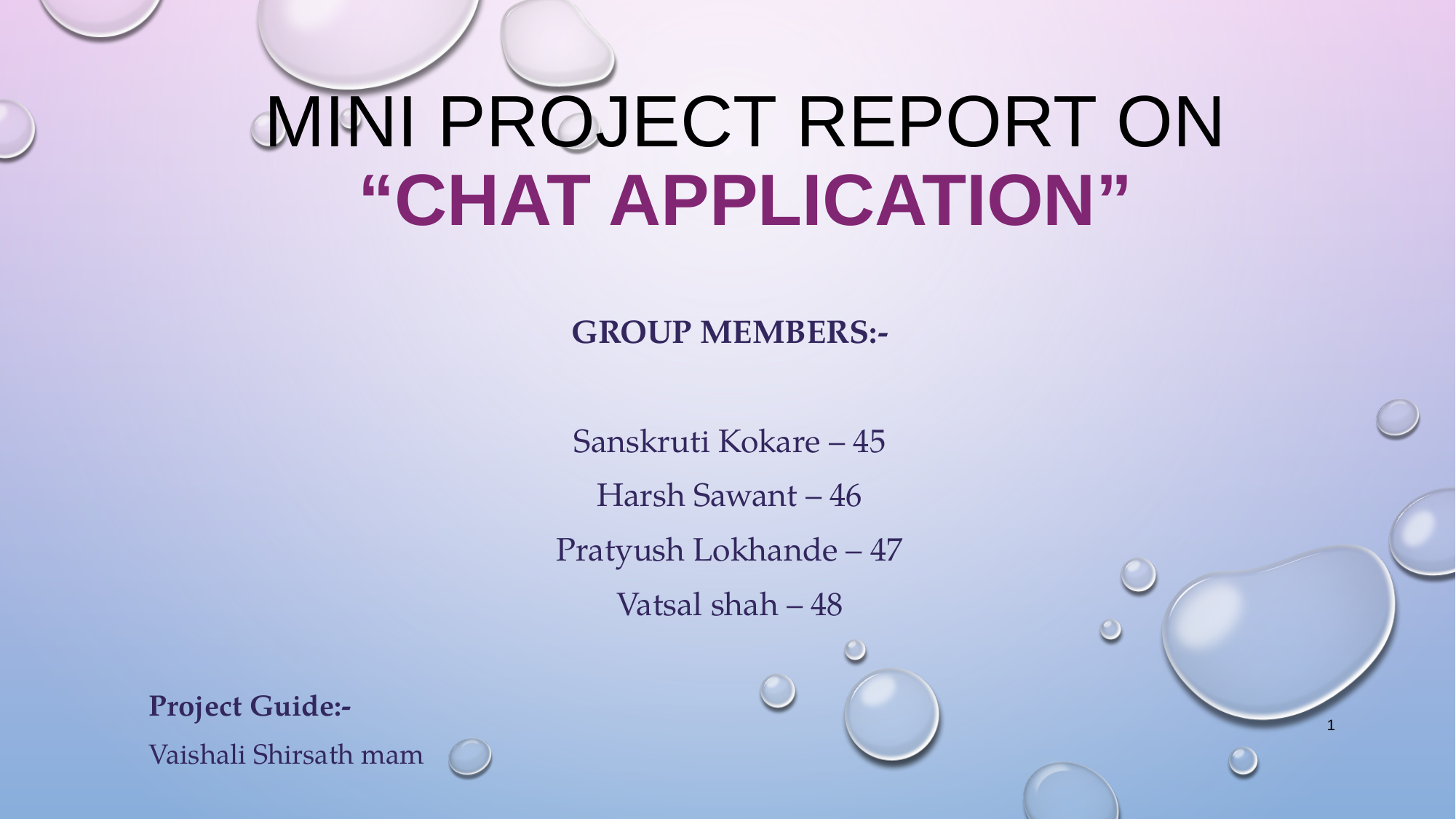

# MINI Project Report on “CHAT APPLICATION”

GROUP MEMBERS:-

Sanskruti Kokare – 45
Harsh Sawant – 46
Pratyush Lokhande – 47
Vatsal shah – 48

Project Guide:-
Vaishali Shirsath mam

1